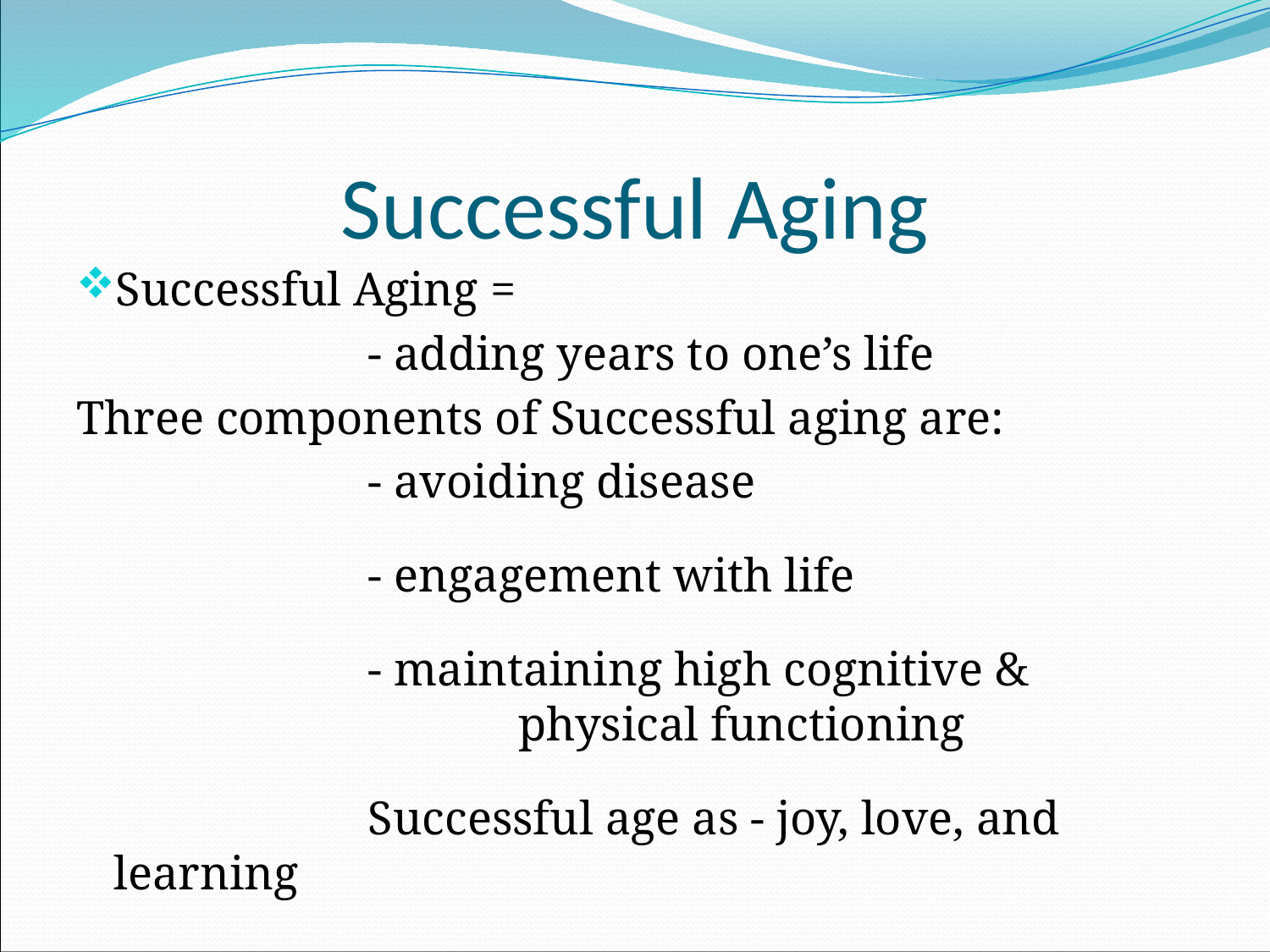

# Successful Aging
Successful Aging =
			- adding years to one’s life
Three components of Successful aging are:
			- avoiding disease

			- engagement with life

			- maintaining high cognitive & 			 	  physical functioning

			Successful age as - joy, love, and learning